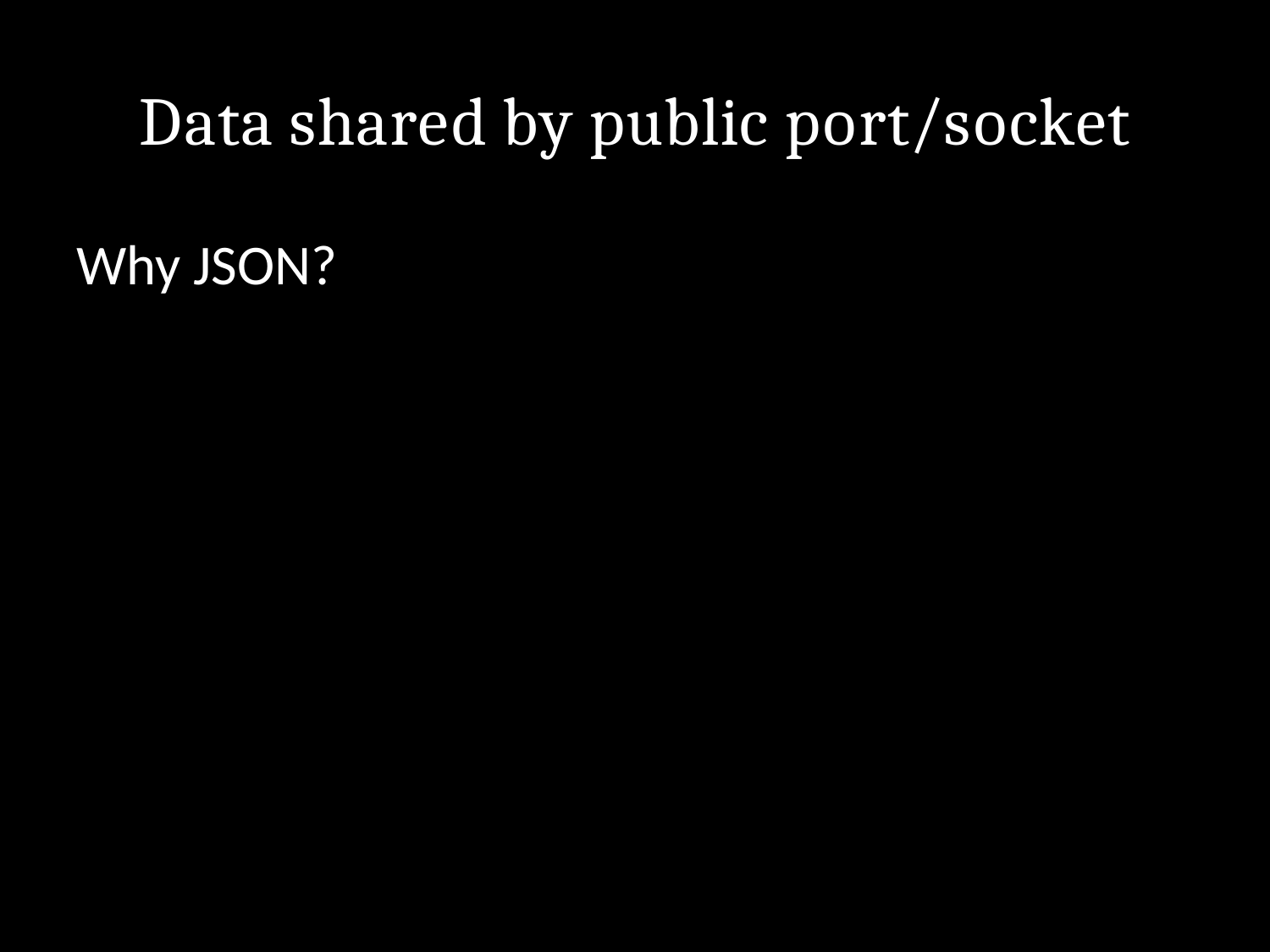

# Data shared by public port/socket
Why JSON?